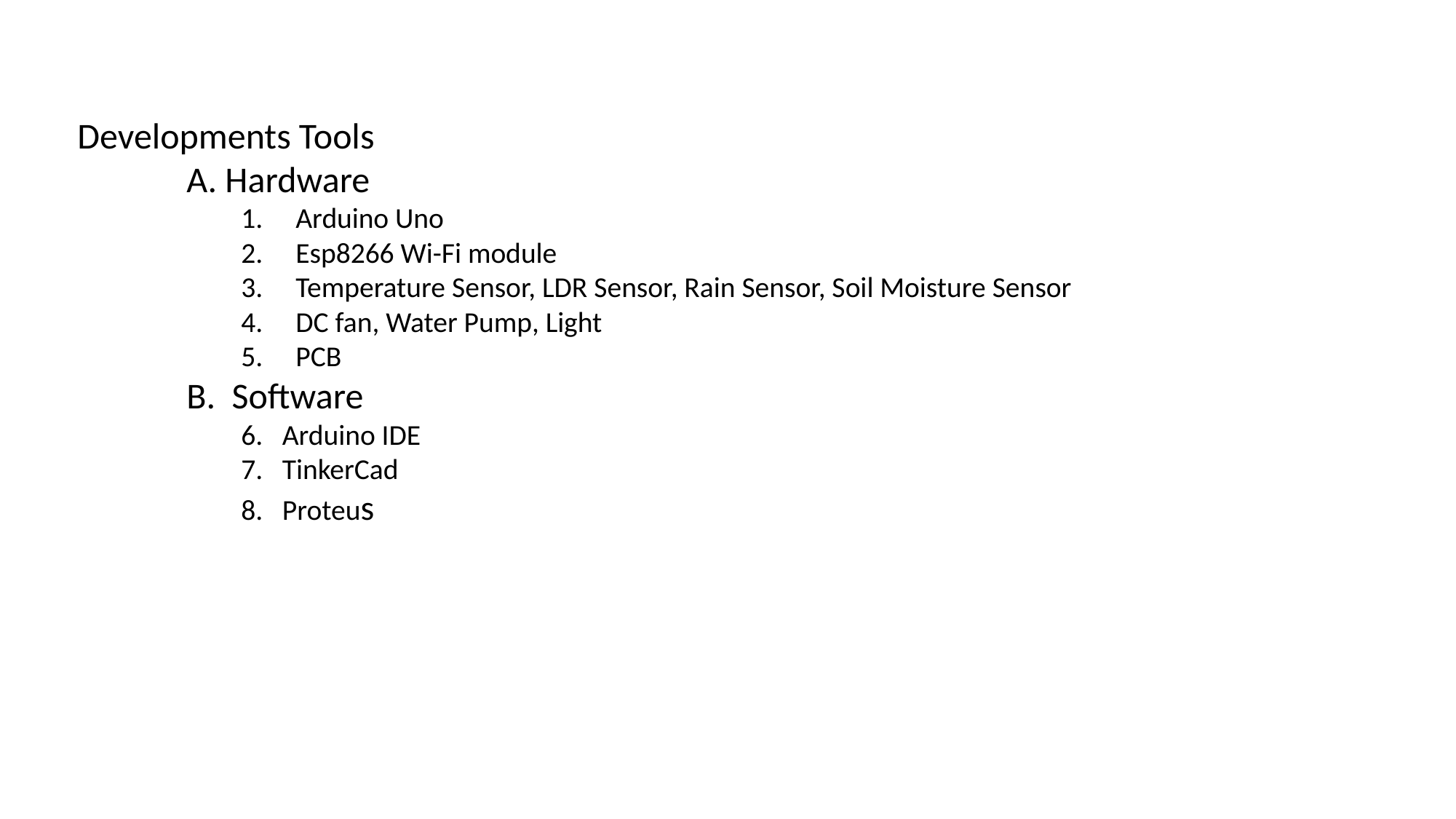

Developments Tools
	A. Hardware
Arduino Uno
Esp8266 Wi-Fi module
Temperature Sensor, LDR Sensor, Rain Sensor, Soil Moisture Sensor
DC fan, Water Pump, Light
PCB
	B.  Software
Arduino IDE
TinkerCad
Proteus